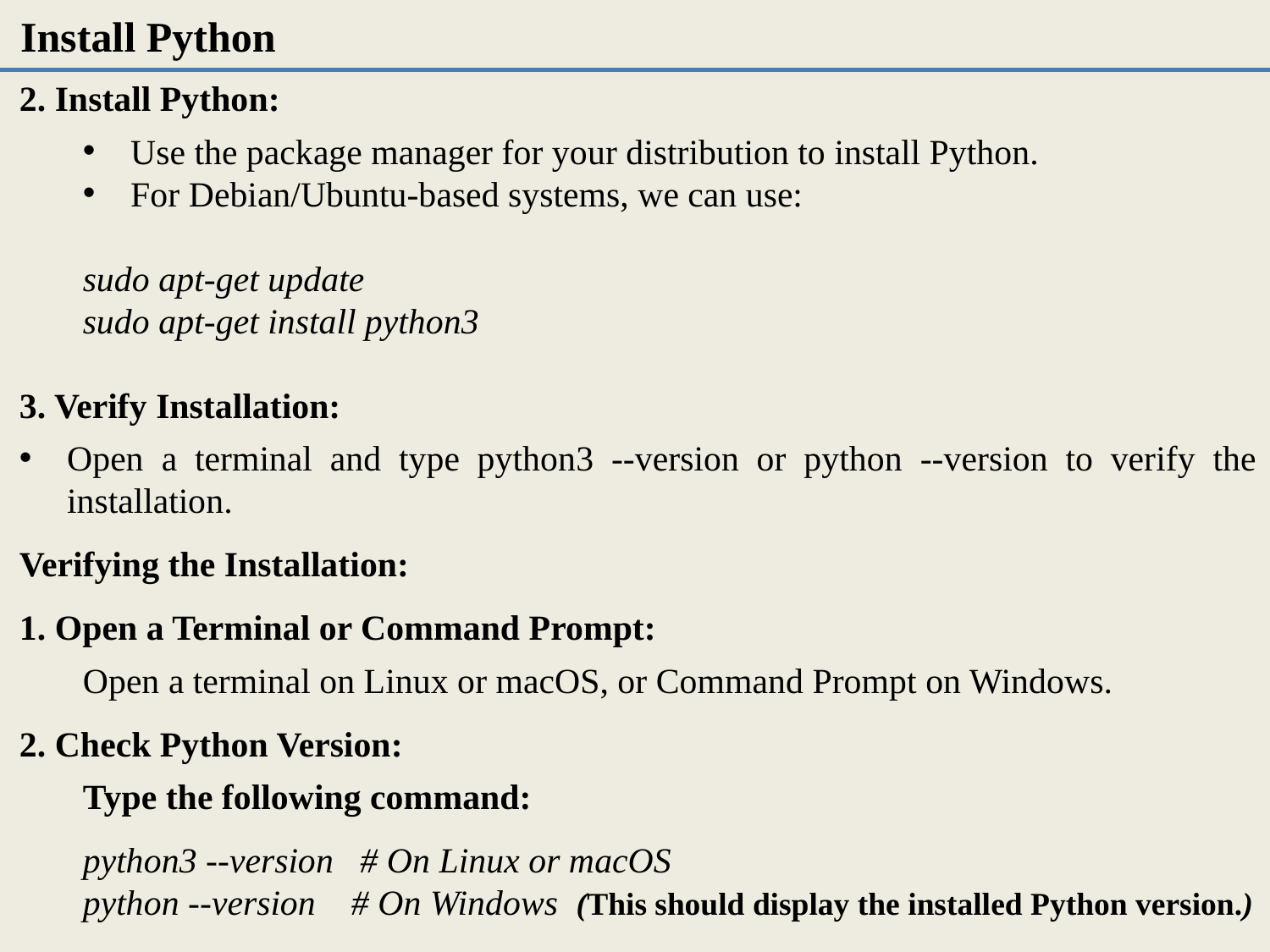

Install Python
2. Install Python:
Use the package manager for your distribution to install Python.
For Debian/Ubuntu-based systems, we can use:

sudo apt-get update
sudo apt-get install python3

3. Verify Installation:
Open a terminal and type python3 --version or python --version to verify the installation.
Verifying the Installation:
1. Open a Terminal or Command Prompt:
Open a terminal on Linux or macOS, or Command Prompt on Windows.
2. Check Python Version:
Type the following command:
python3 --version   # On Linux or macOS
python --version    # On Windows  (This should display the installed Python version.)